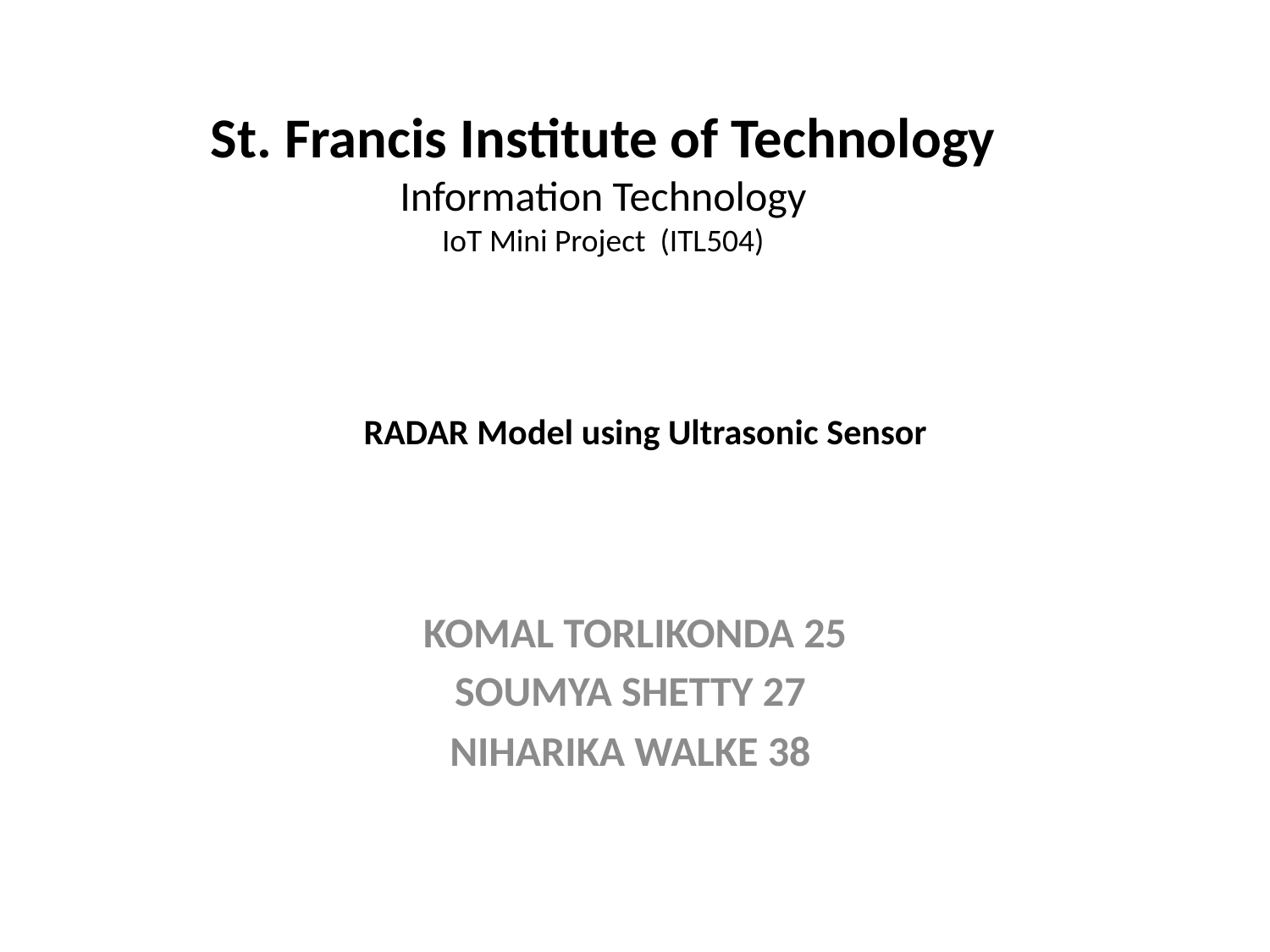

St. Francis Institute of Technology
Information Technology
IoT Mini Project  (ITL504)
# RADAR Model using Ultrasonic Sensor

 KOMAL TORLIKONDA 25
SOUMYA SHETTY 27
NIHARIKA WALKE 38